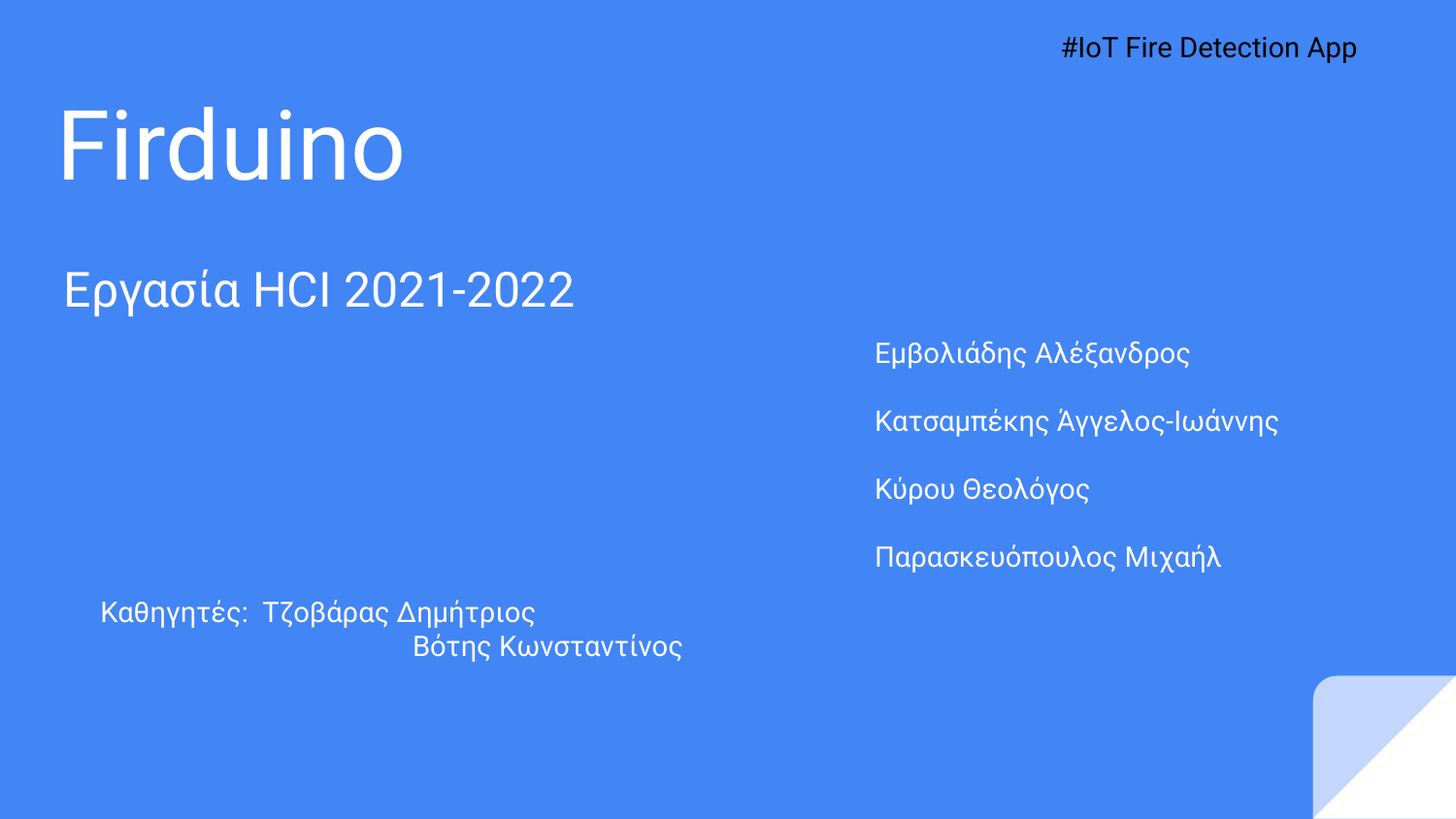

#IoT Fire Detection App
# Firduino
Εργασία HCI 2021-2022
Εμβολιάδης Αλέξανδρος

Κατσαμπέκης Άγγελος-Ιωάννης

Κύρου Θεολόγος

Παρασκευόπουλος Μιχαήλ
Καθηγητές:  Τζοβάρας Δημήτριος
		   Βότης Κωνσταντίνος